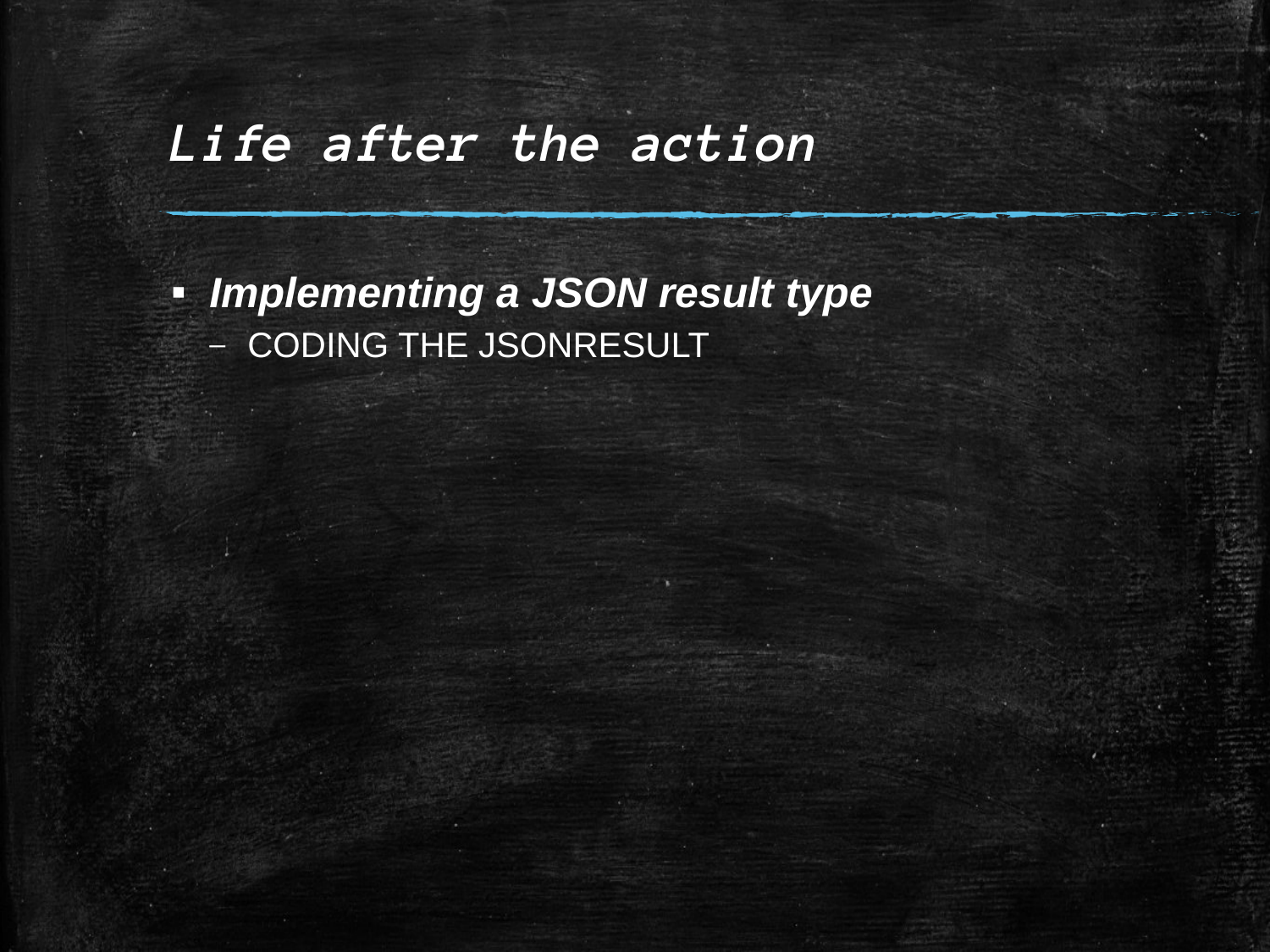

# Life after the action

Implementing a JSON result type
CODING THE JSONRESULT